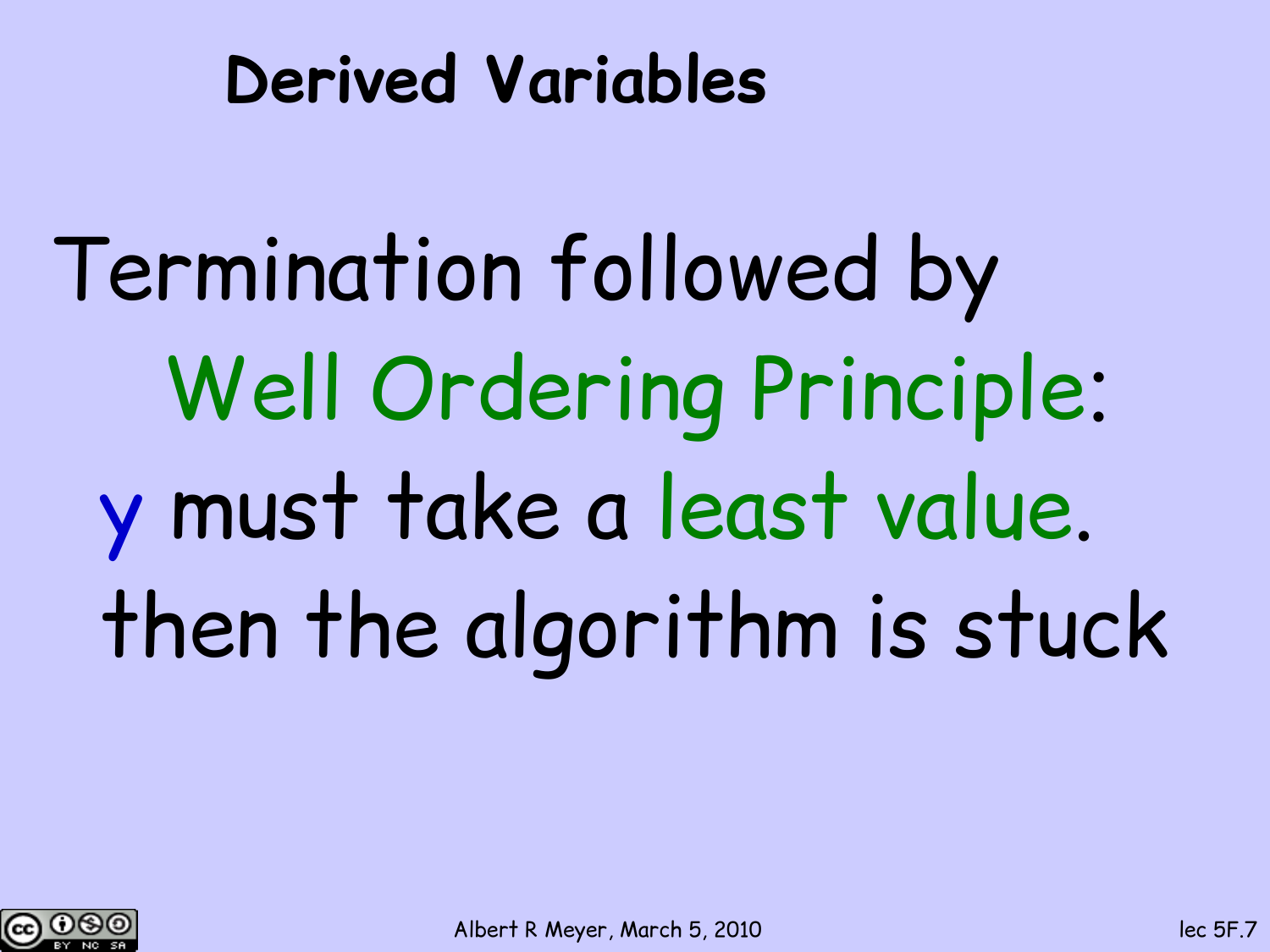

# Derived Variables
Termination followed by
Well Ordering Principle:
  y must take a least value.
  then the algorithm is stuck
lec 5F.7